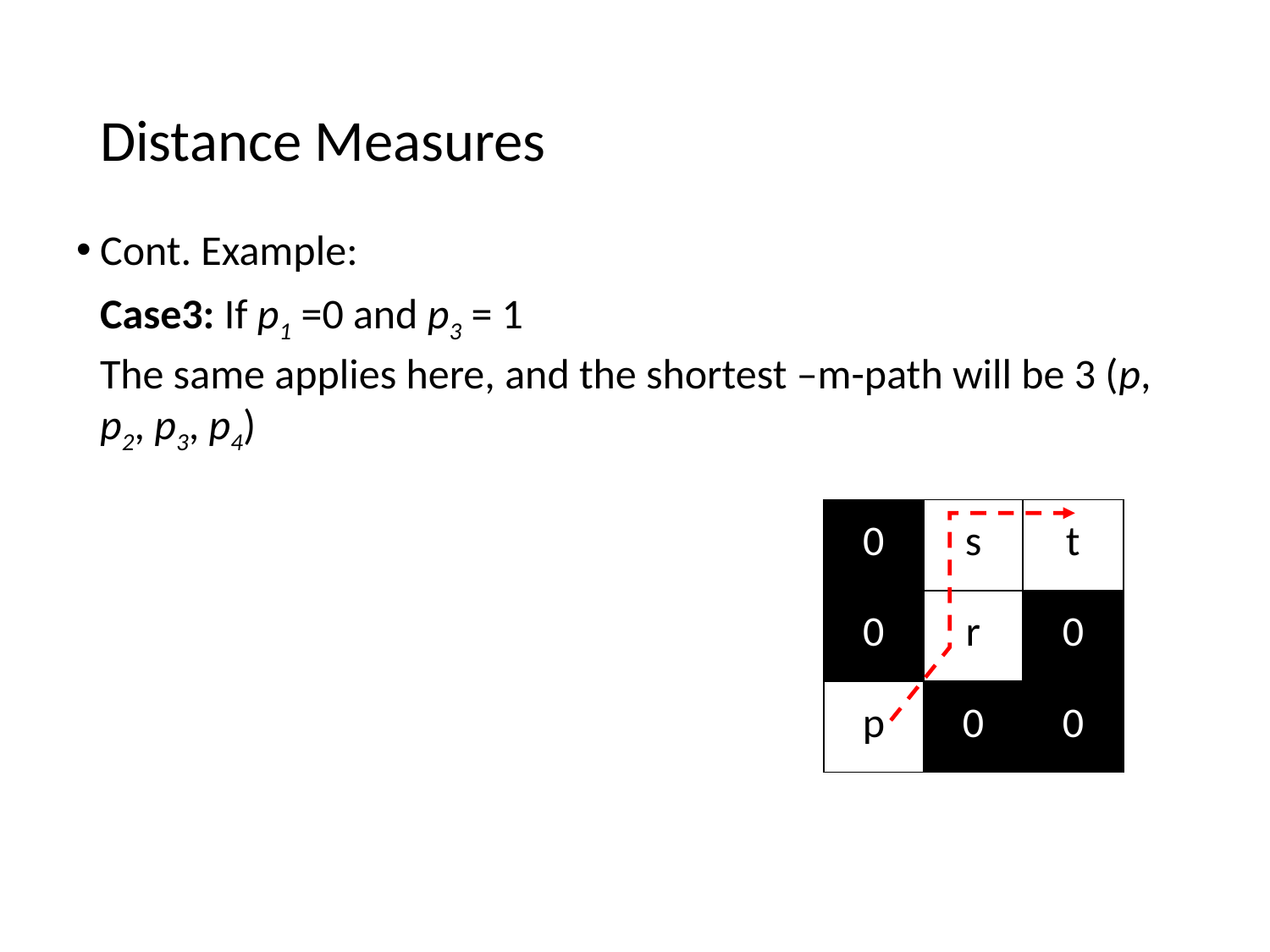

# Distance Measures
Cont. Example:
	Case3: If p1 =0 and p3 = 1
	The same applies here, and the shortest –m-path will be 3 (p, p2, p3, p4)

| 0 | s | t |
| --- | --- | --- |
| 0 | r | 0 |
| p | 0 | 0 |